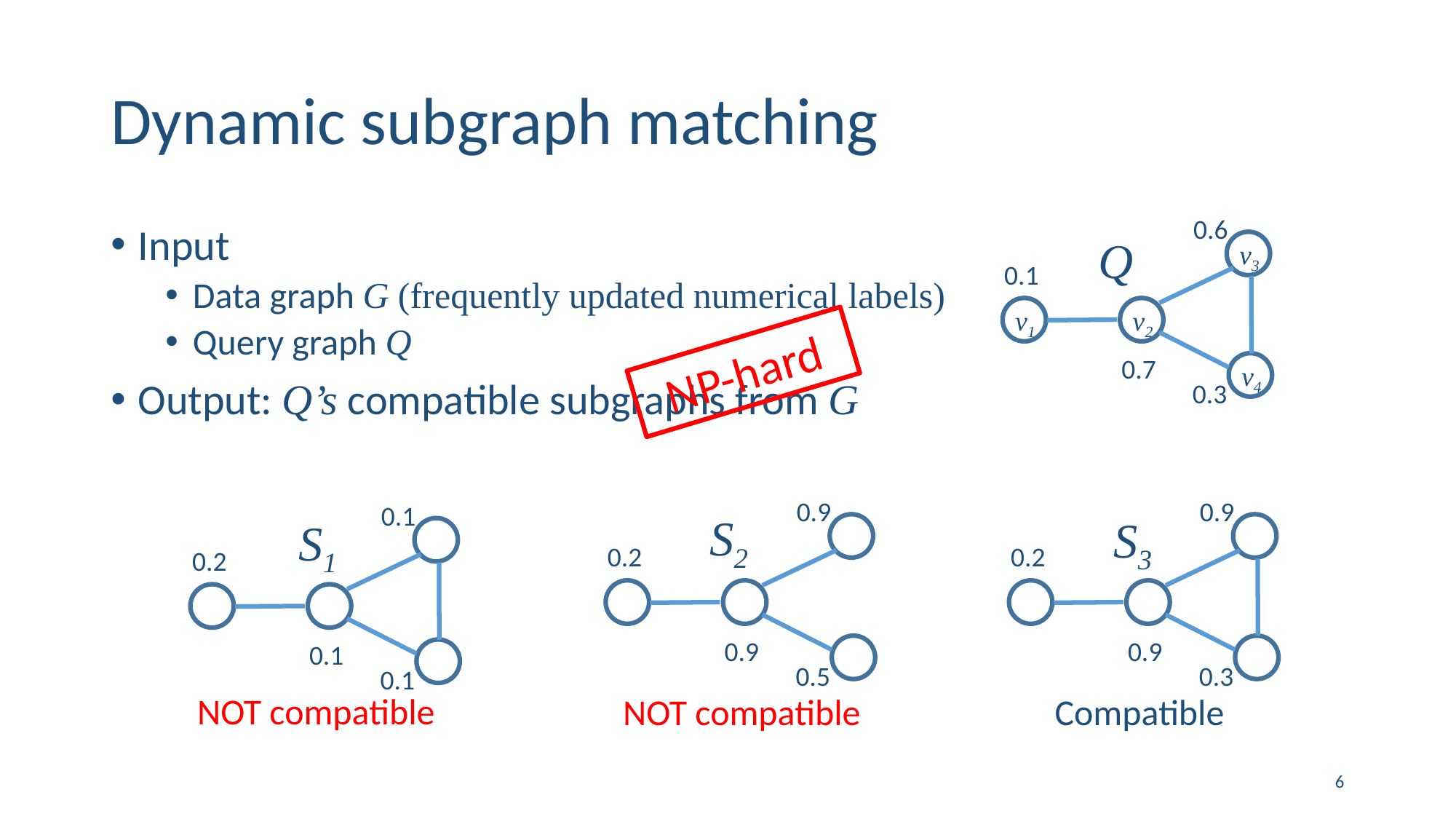

# Dynamic subgraph matching
0.6
Q

v3

v1

v2

v4
0.1
0.7
0.3
Input
Data graph G (frequently updated numerical labels)
Query graph Q
Output: Q’s compatible subgraphs from G

NP-hard
0.9
S2

0.2
0.9
0.5
0.9
S3

0.2
0.9
0.3
0.1
S1

0.2
0.1
0.1
NOT compatible
NOT compatible
Compatible
6